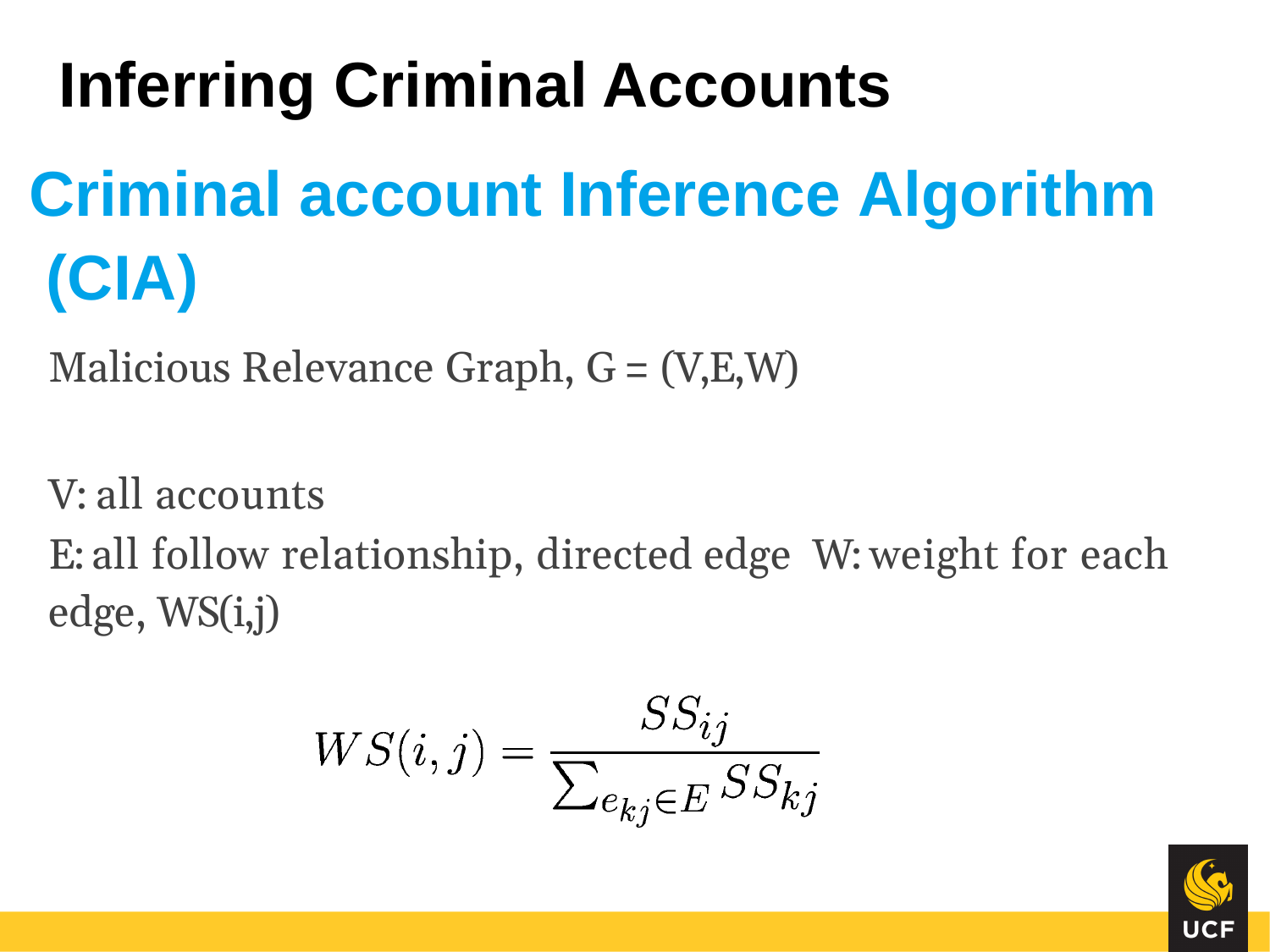

# Inferring Criminal Accounts
Criminal account Inference Algorithm  (CIA)
Malicious Relevance Graph, G = (V,E,W)

V: all accounts
E: all follow relationship, directed edge  W: weight for each edge, WS(i,j)